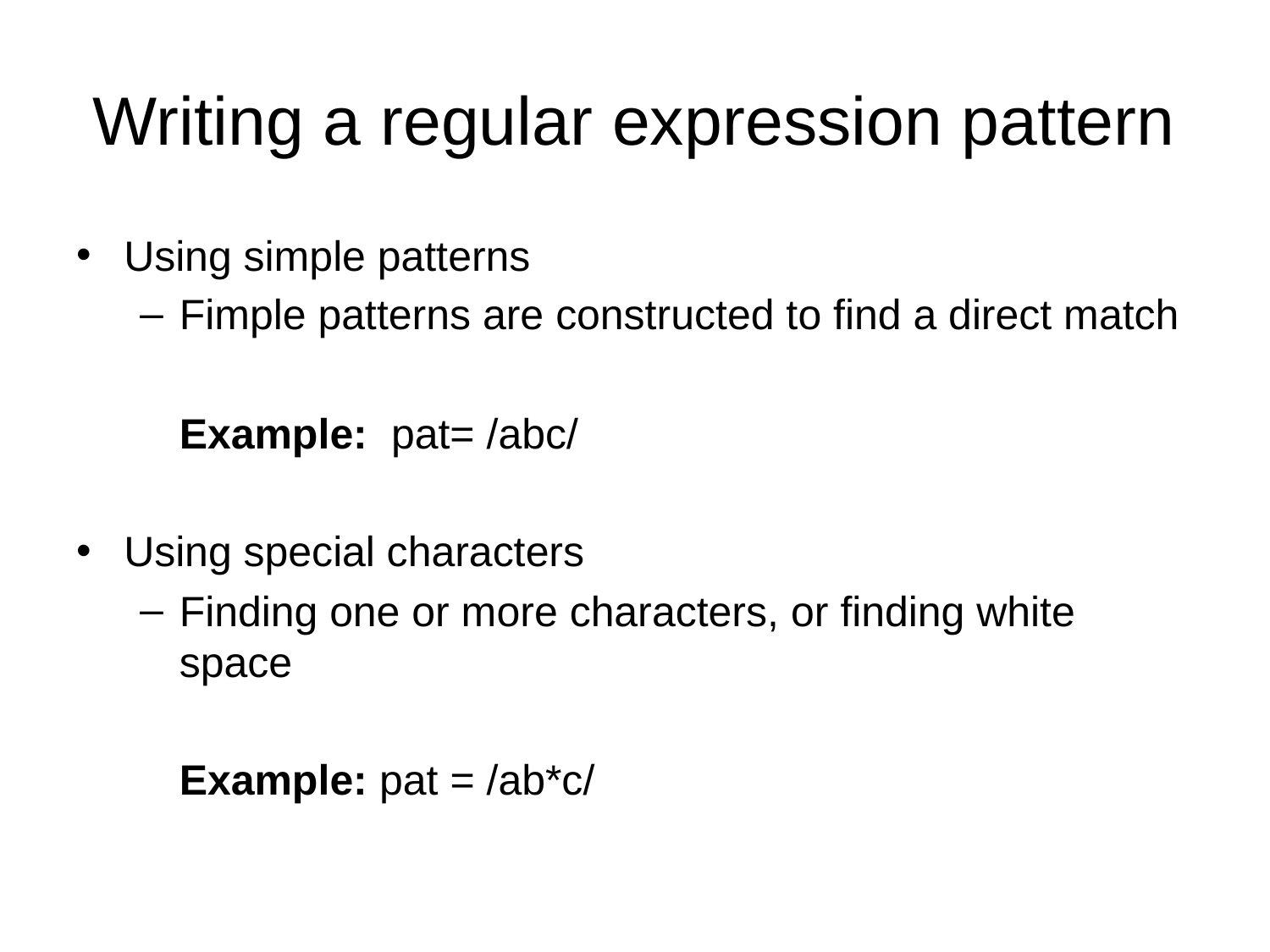

# Writing a regular expression pattern
Using simple patterns
Fimple patterns are constructed to find a direct match

	Example:  pat= /abc/

Using special characters
Finding one or more characters, or finding white space

	Example: pat = /ab*c/